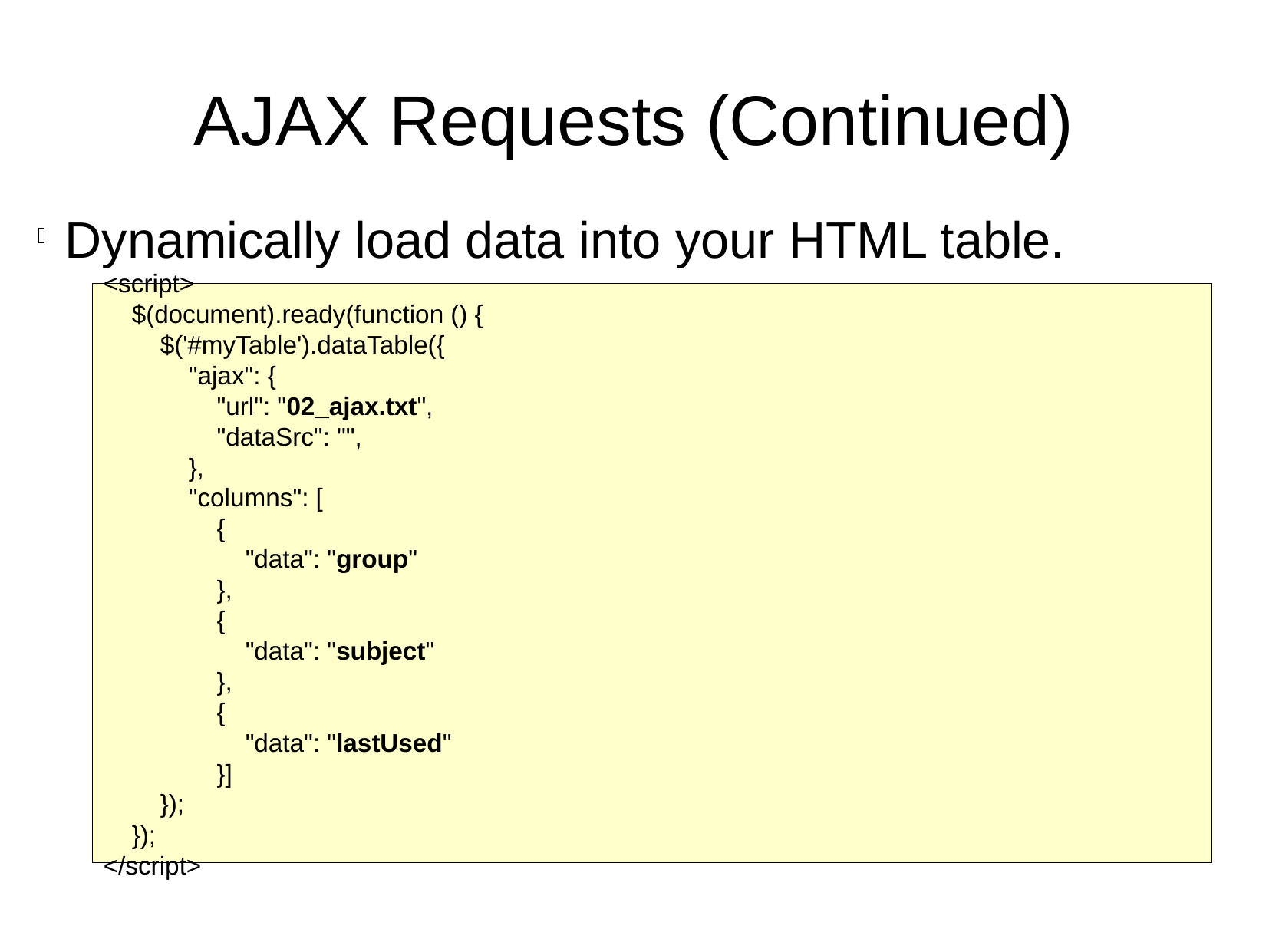

AJAX Requests (Continued)
Dynamically load data into your HTML table.
<script>
    $(document).ready(function () {
        $('#myTable').dataTable({
            "ajax": {
                "url": "02_ajax.txt",
                "dataSrc": "",
            },
            "columns": [
                {
                    "data": "group"
                },
                {
                    "data": "subject"
                },
                {
                    "data": "lastUsed"
                }]
        });
    });
</script>